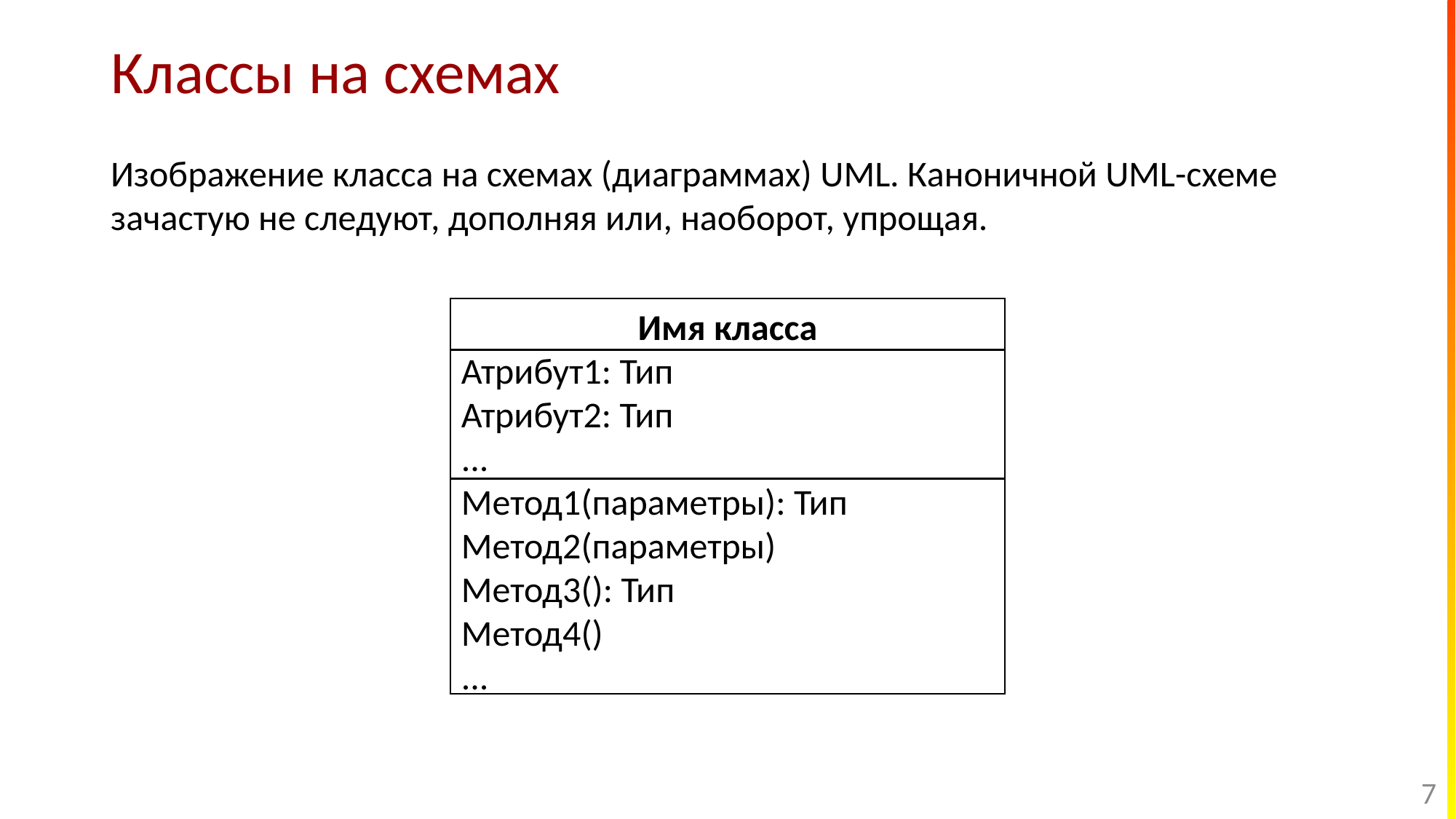

# Классы на схемах
Изображение класса на схемах (диаграммах) UML. Каноничной UML-схеме зачастую не следуют, дополняя или, наоборот, упрощая.
Имя класса
Атрибут1: Тип
Атрибут2: Тип
...
Метод1(параметры): Тип
Метод2(параметры)
Метод3(): Тип
Метод4()
...
7